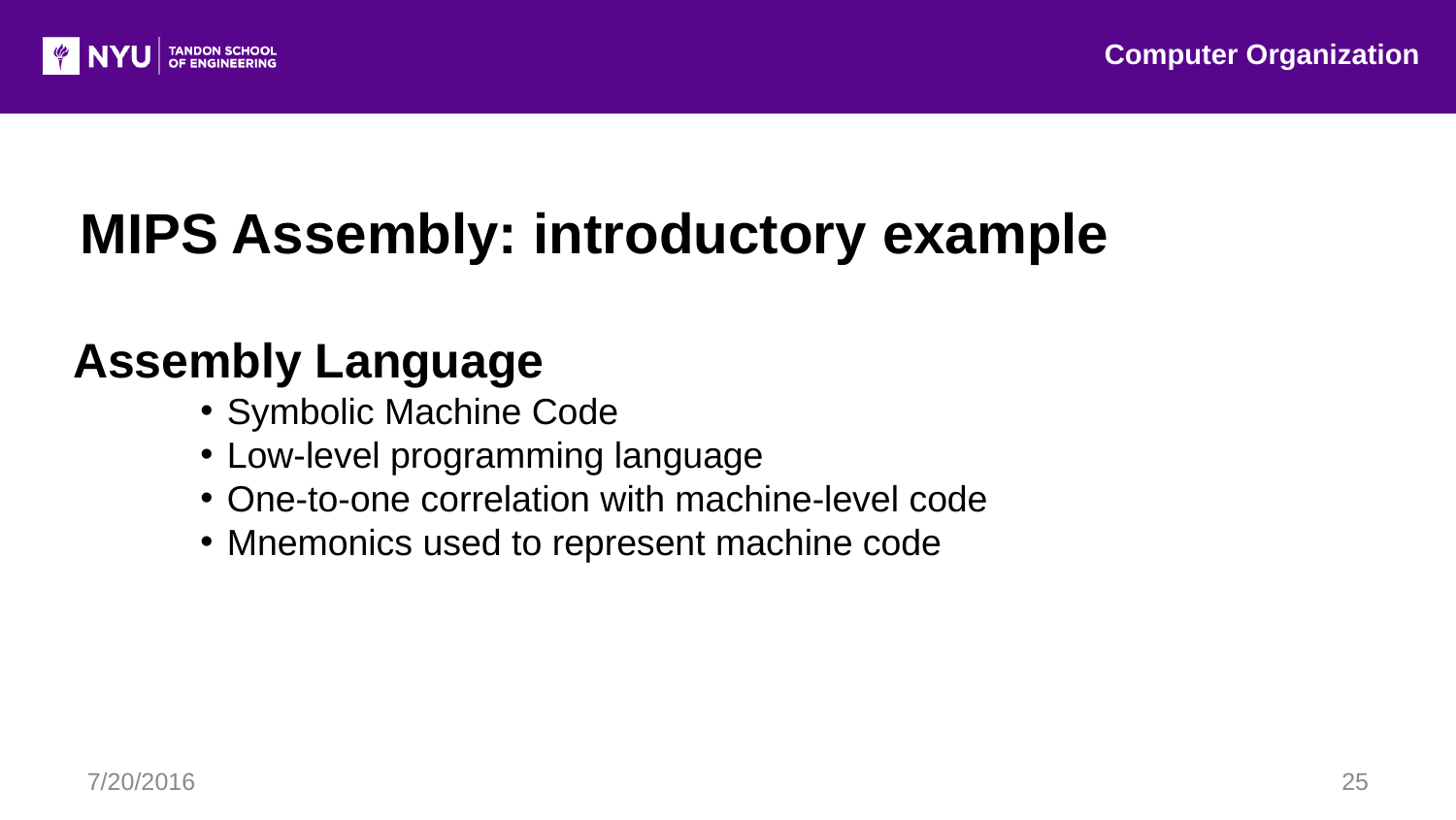

Computer Organization
MIPS Assembly: introductory example
Assembly Language
Symbolic Machine Code
Low-level programming language
One-to-one correlation with machine-level code
Mnemonics used to represent machine code

7/20/2016
25